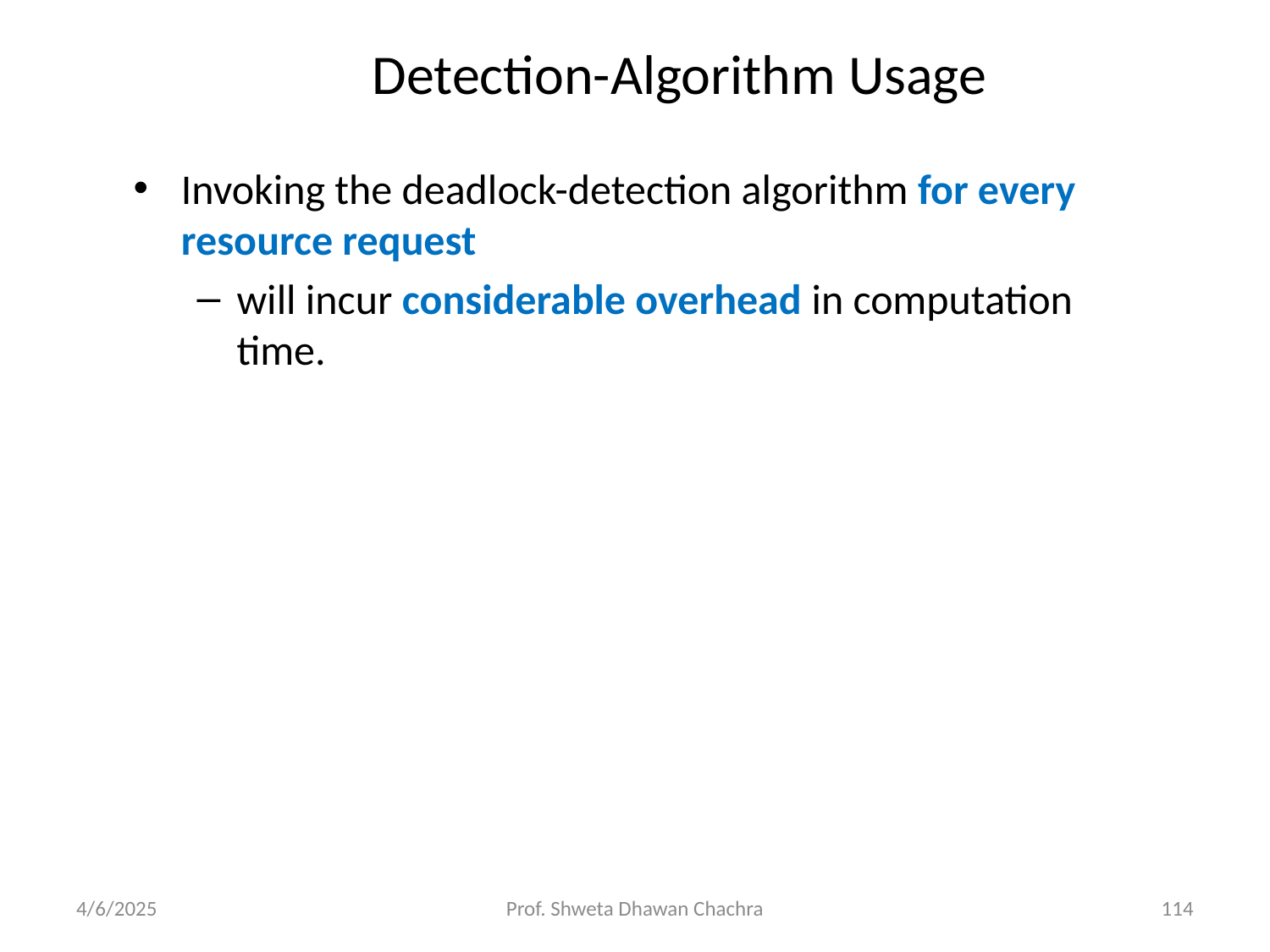

# Detection-Algorithm Usage
Invoking the deadlock-detection algorithm for every resource request
will incur considerable overhead in computation time.

4/6/2025
Prof. Shweta Dhawan Chachra
114